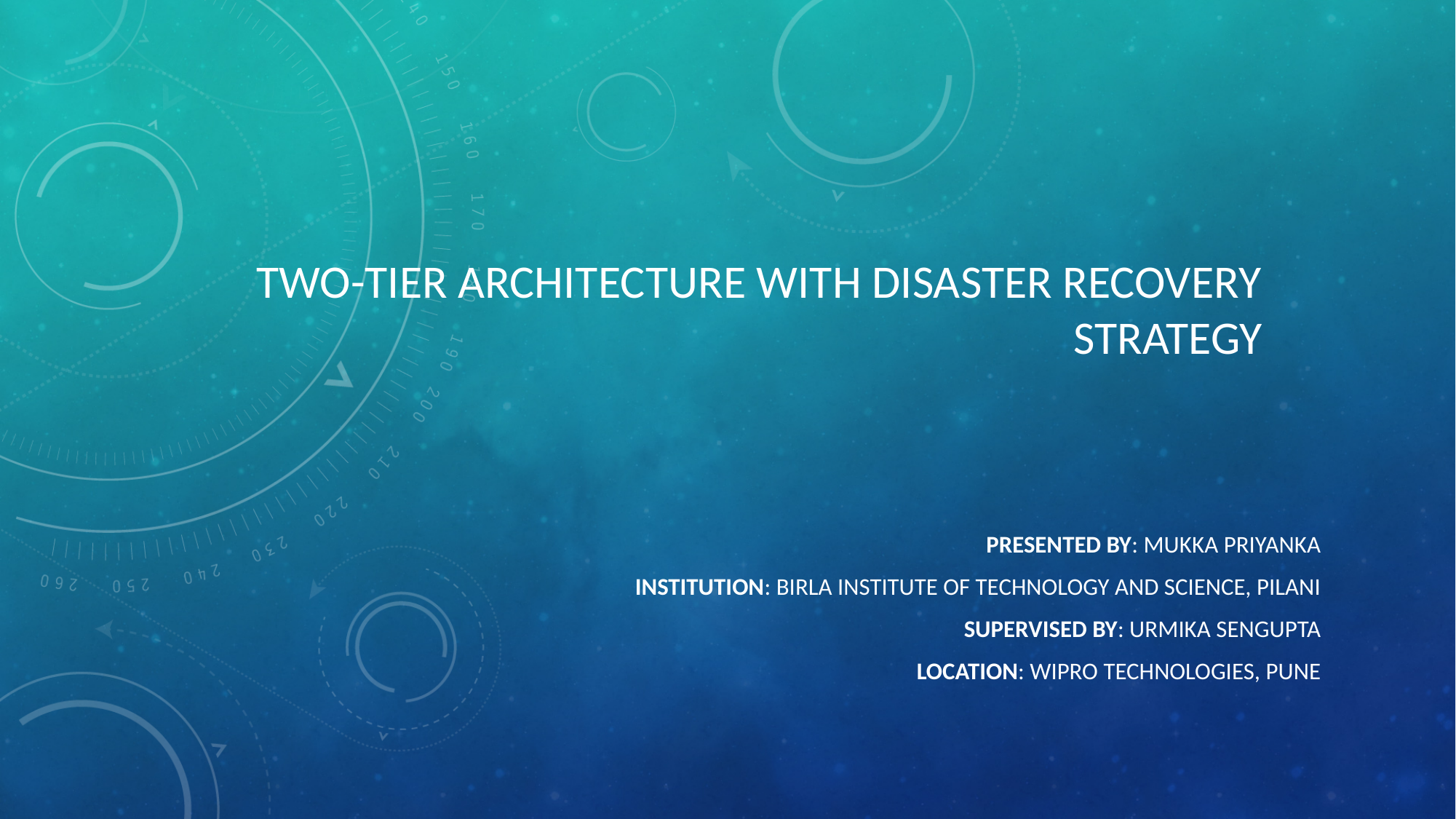

# Two-Tier Architecture with Disaster Recovery Strategy
Presented by: Mukka Priyanka
Institution: Birla Institute of Technology and Science, Pilani
Supervised by: Urmika Sengupta
Location: Wipro Technologies, Pune